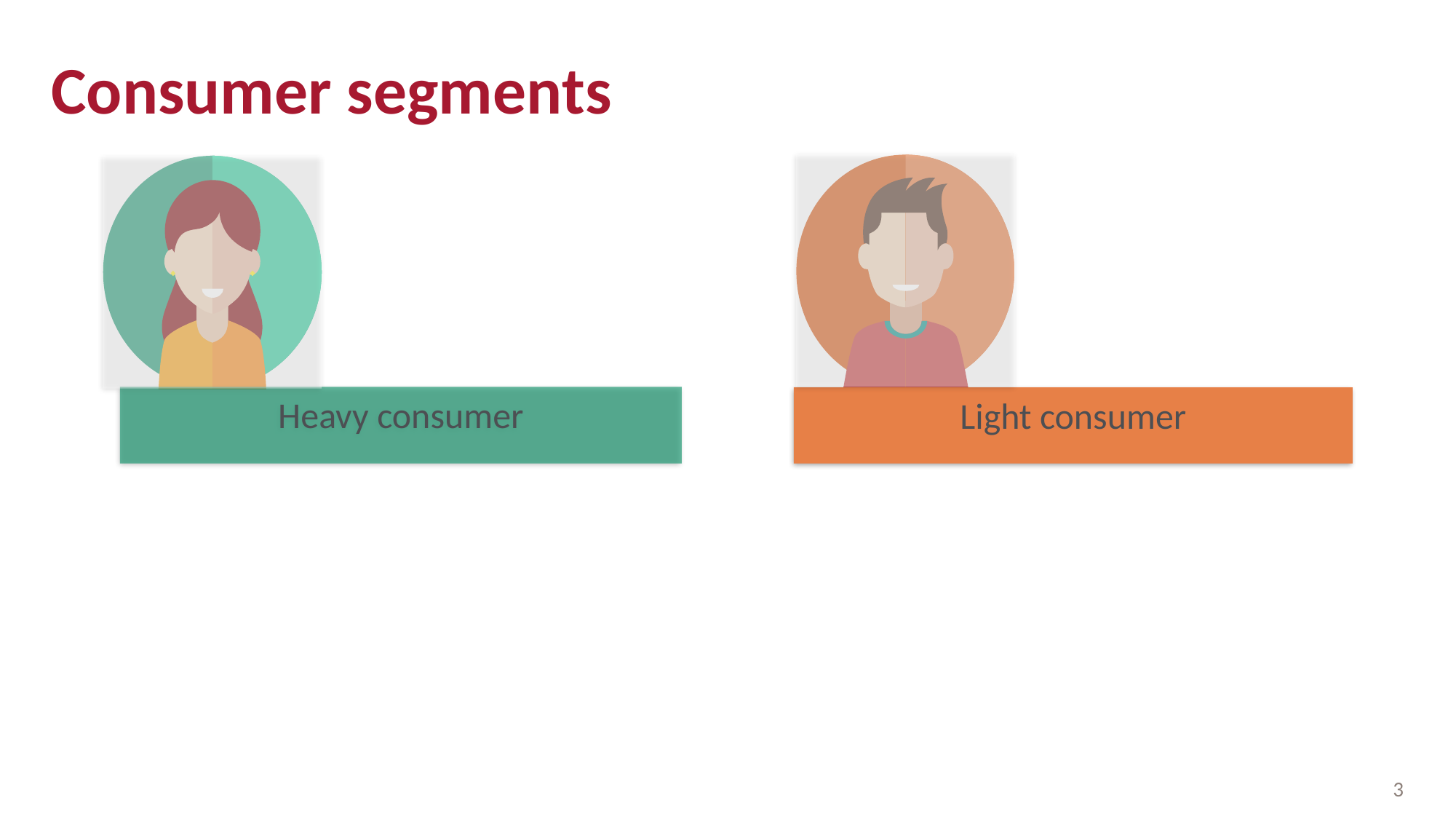

# Consumer segments

Heavy consumer

Light consumer